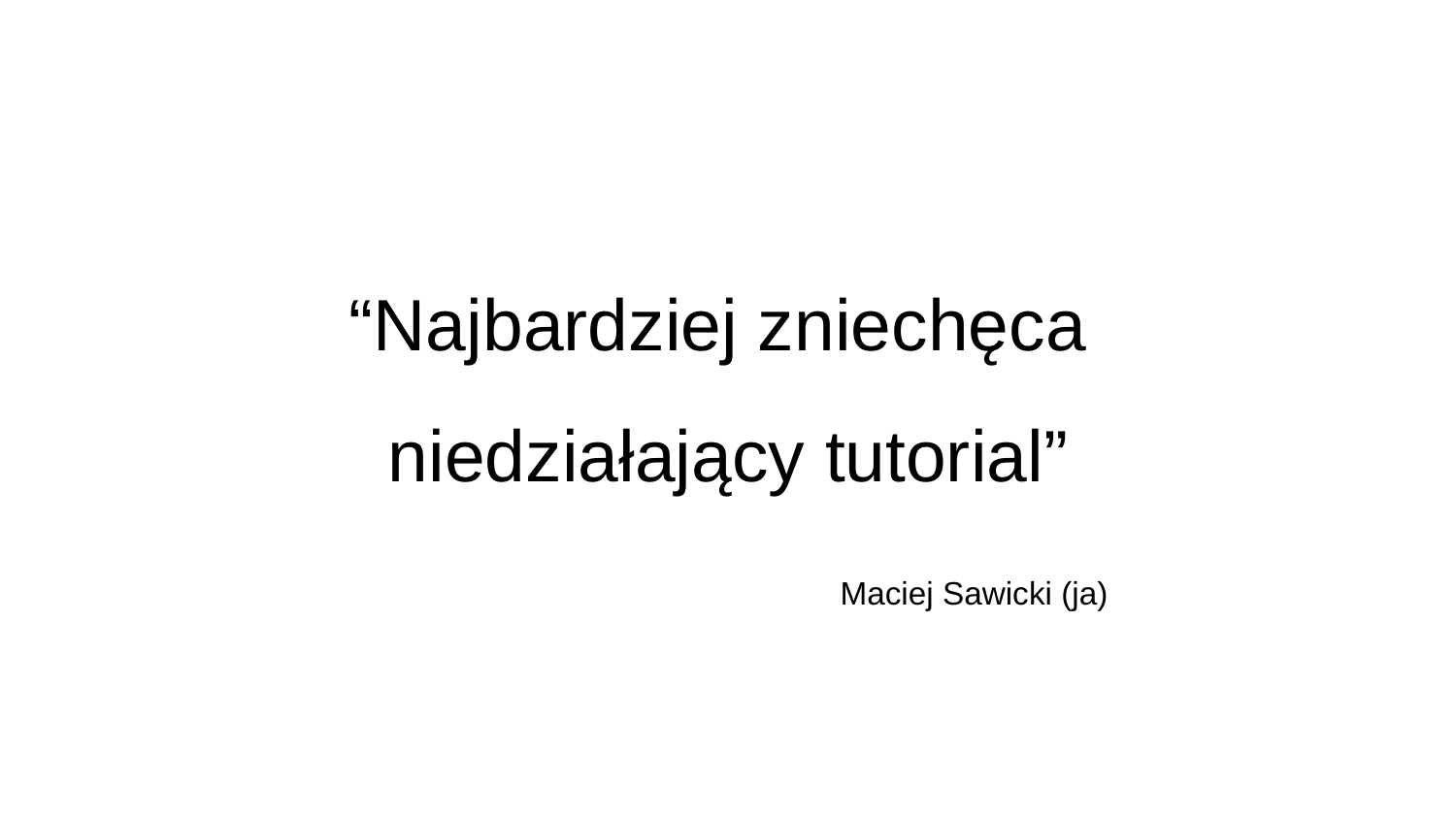

# “Najbardziej zniechęca
niedziałający tutorial”
Maciej Sawicki (ja)